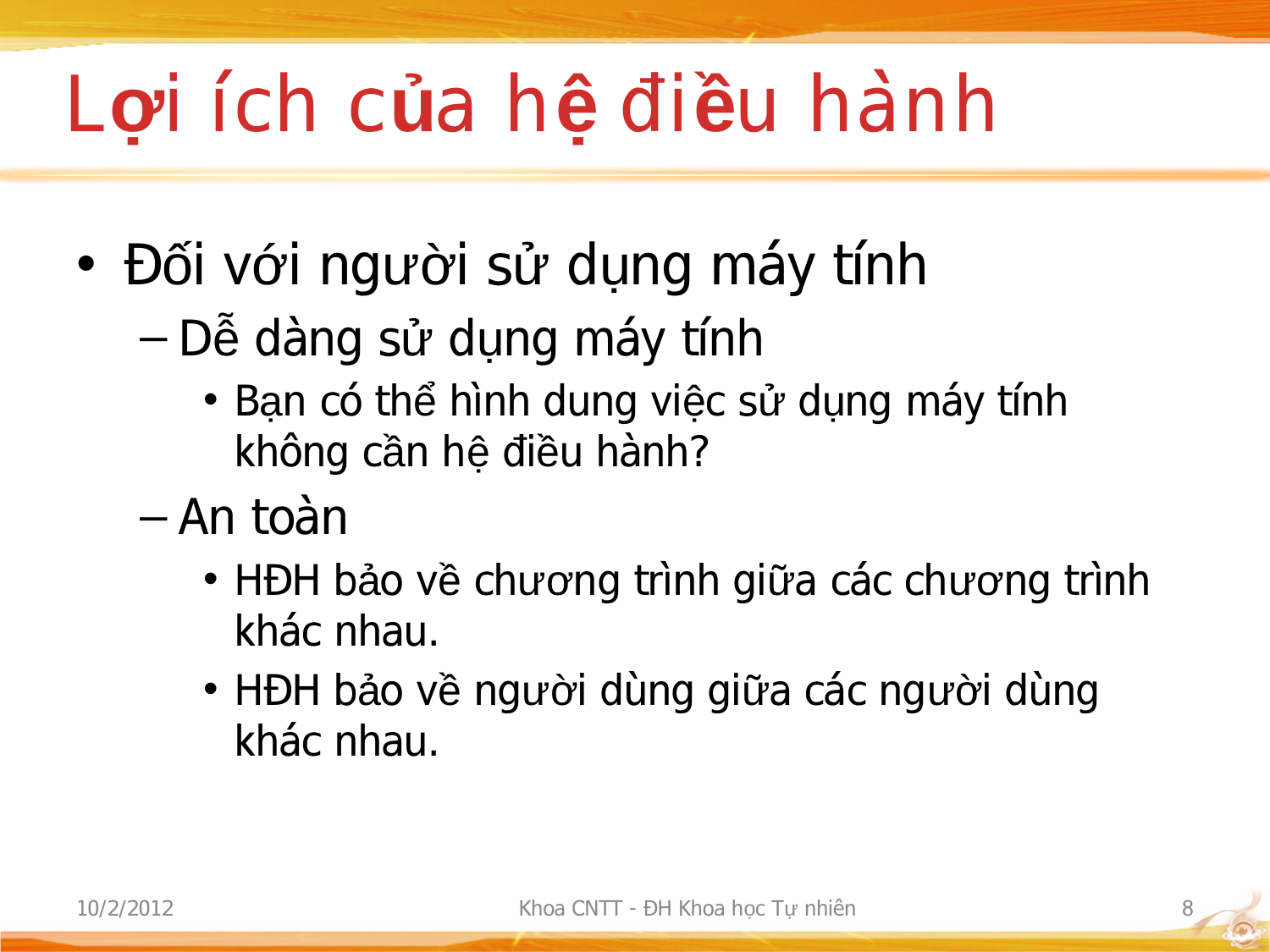

# Lợi ích của hệ điều hành
Đối với người sử dụng máy tính
Dễ dàng sử dụng máy tính
Bạn có thể hình dung việc sử dụng máy tính không cần hệ điều hành?
An toàn
HĐH bảo về chương trình giữa các chương trình khác nhau.
HĐH bảo về người dùng giữa các người dùng khác nhau.
10/2/2012
Khoa CNTT - ĐH Khoa học Tự nhiên
8